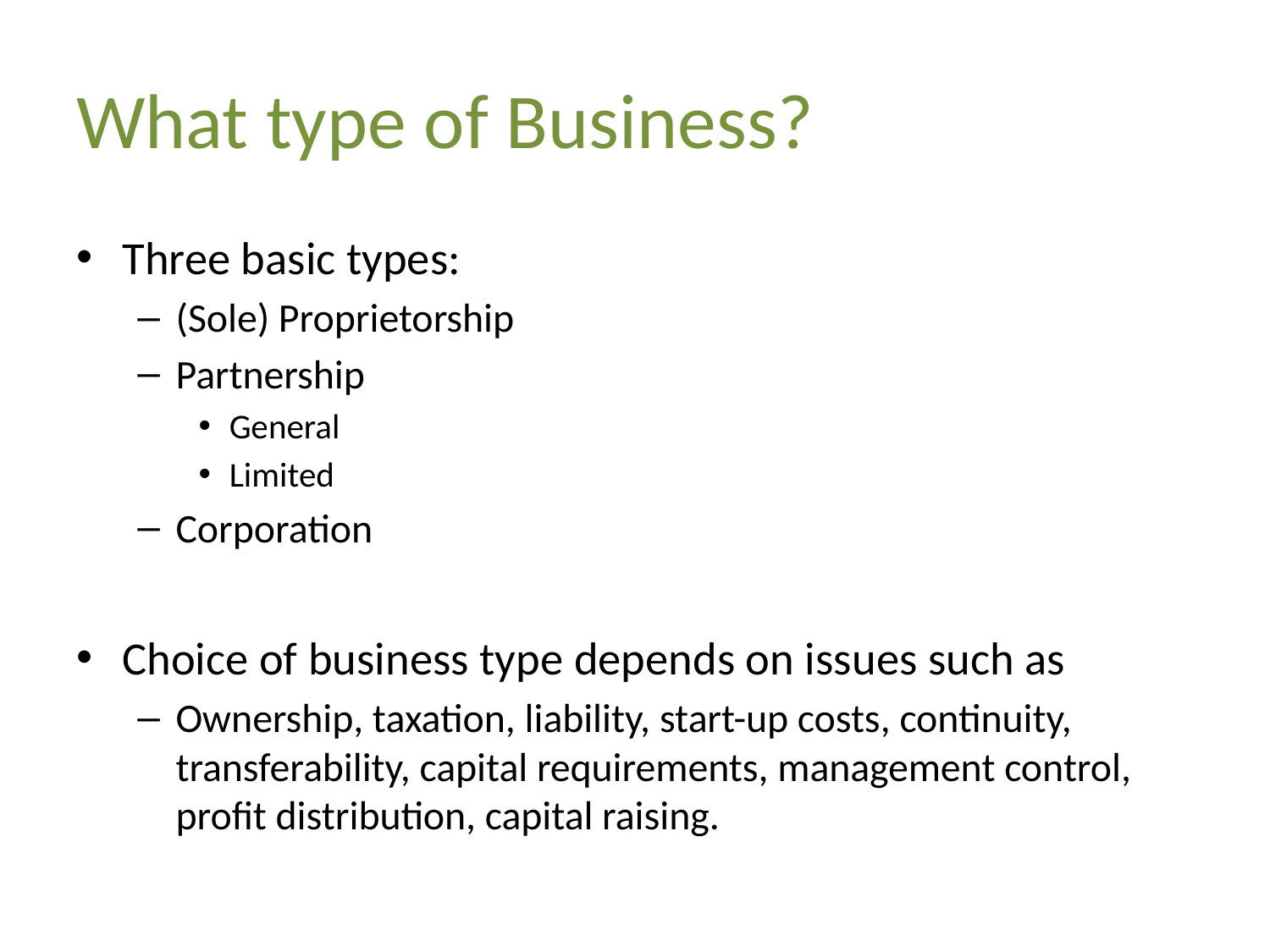

# What type of Business?
Three basic types:
(Sole) Proprietorship
Partnership
General
Limited
Corporation

Choice of business type depends on issues such as
Ownership, taxation, liability, start-up costs, continuity, transferability, capital requirements, management control, profit distribution, capital raising.